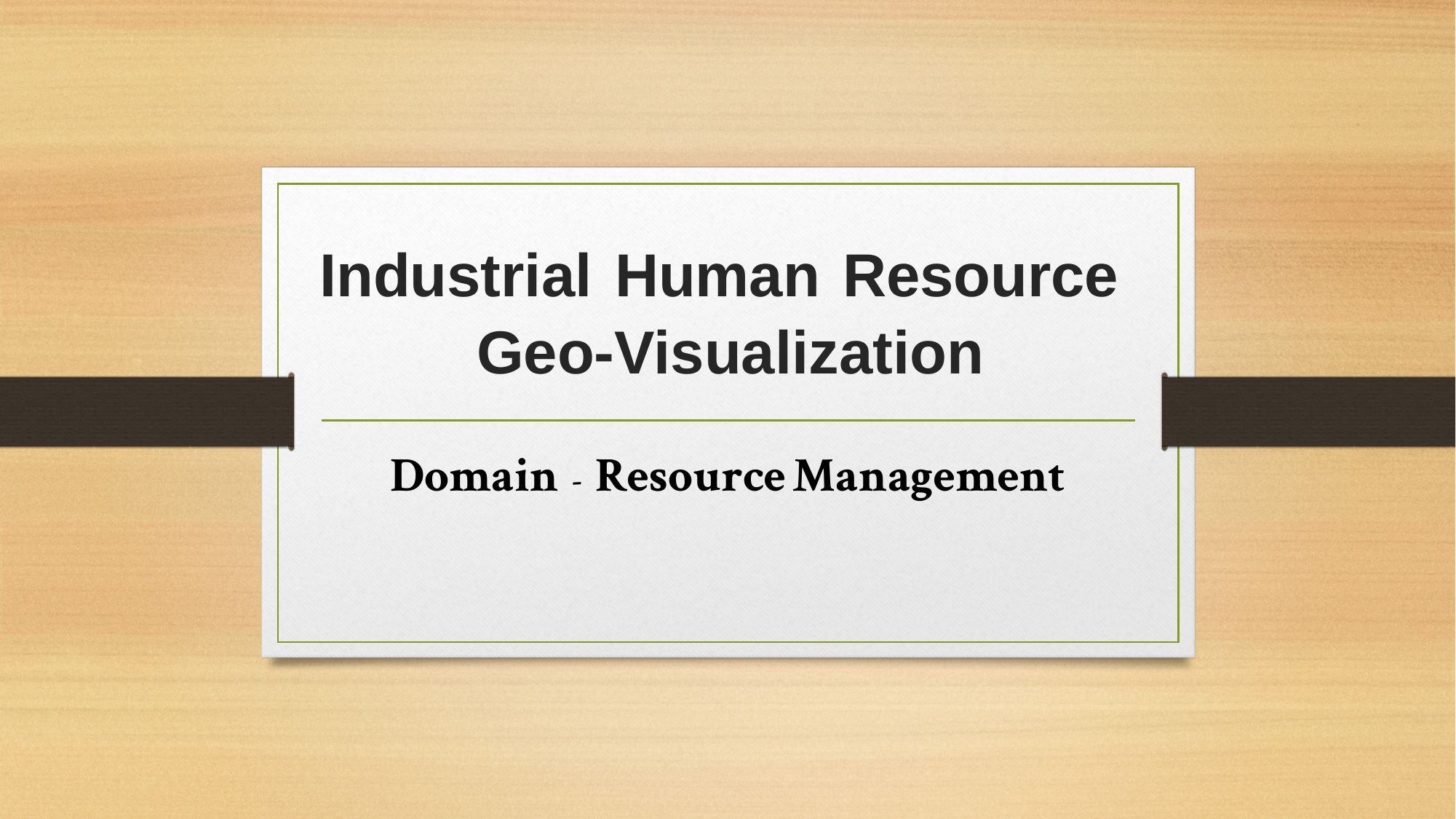

# Industrial Human Resource Geo-Visualization
Domain  -  Resource Management